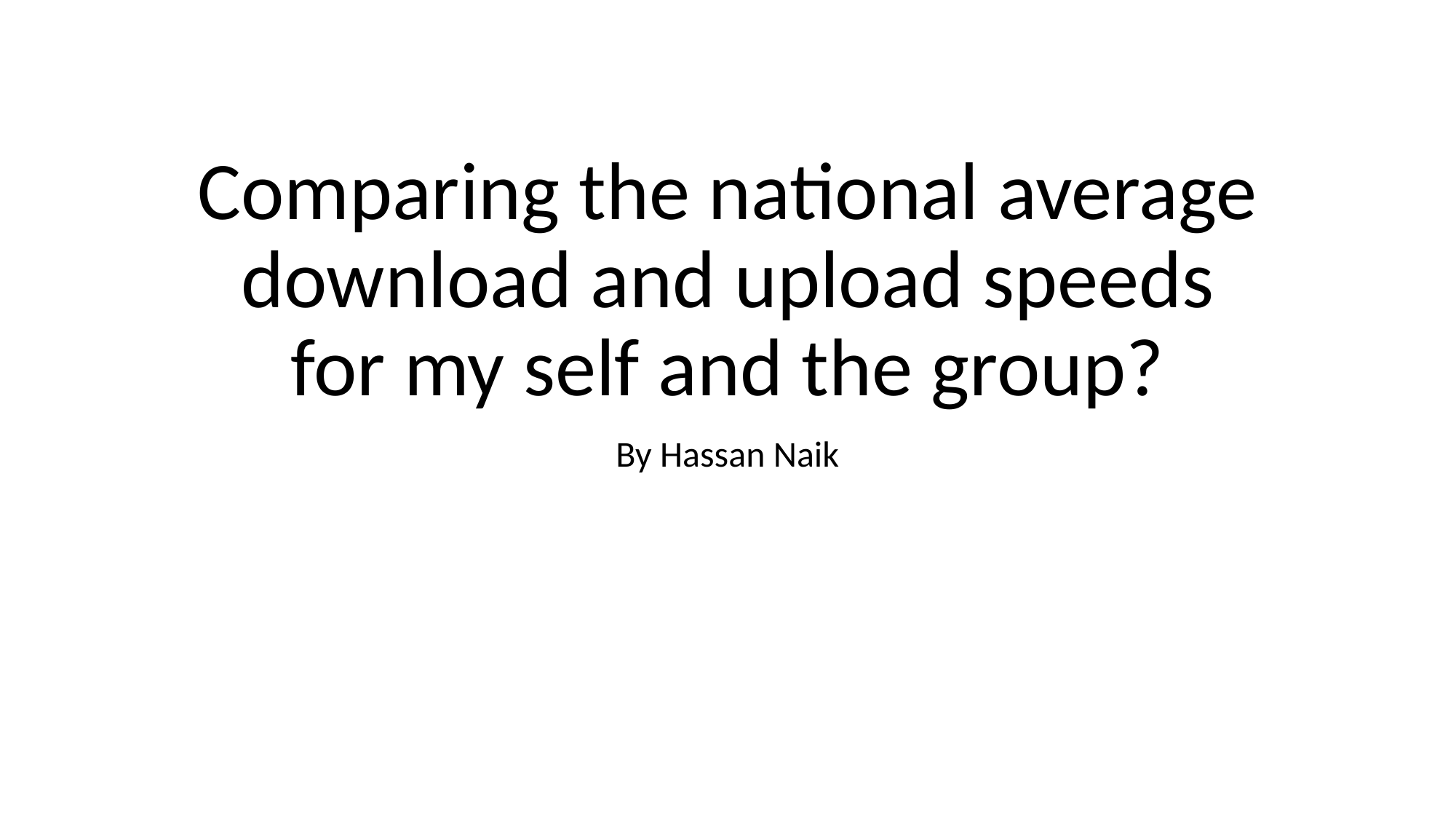

# Comparing the national average download and upload speeds for my self and the group?
By Hassan Naik